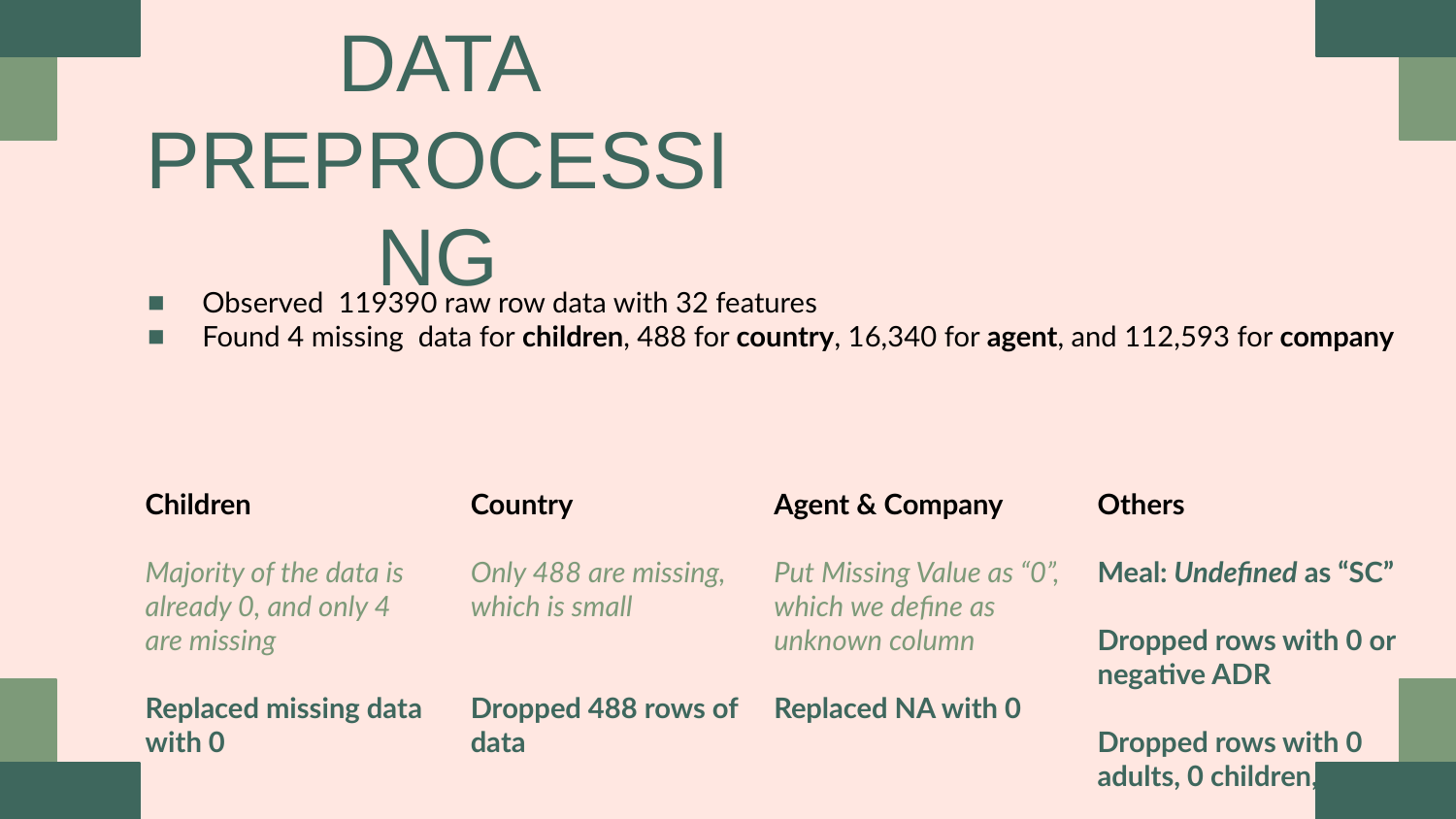

# DATA PREPROCESSING
Observed  119390 raw row data with 32 features
Found 4 missing  data for children, 488 for country, 16,340 for agent, and 112,593 for company

Children

Majority of the data is already 0, and only 4 are missing

Replaced missing data with 0
Country

Only 488 are missing, which is small

Dropped 488 rows of data
Agent & Company

Put Missing Value as “0”, which we define as unknown column

Replaced NA with 0
Others

Meal: Undefined as “SC”

Dropped rows with 0 or negative ADR

Dropped rows with 0 adults, 0 children, 0 baby